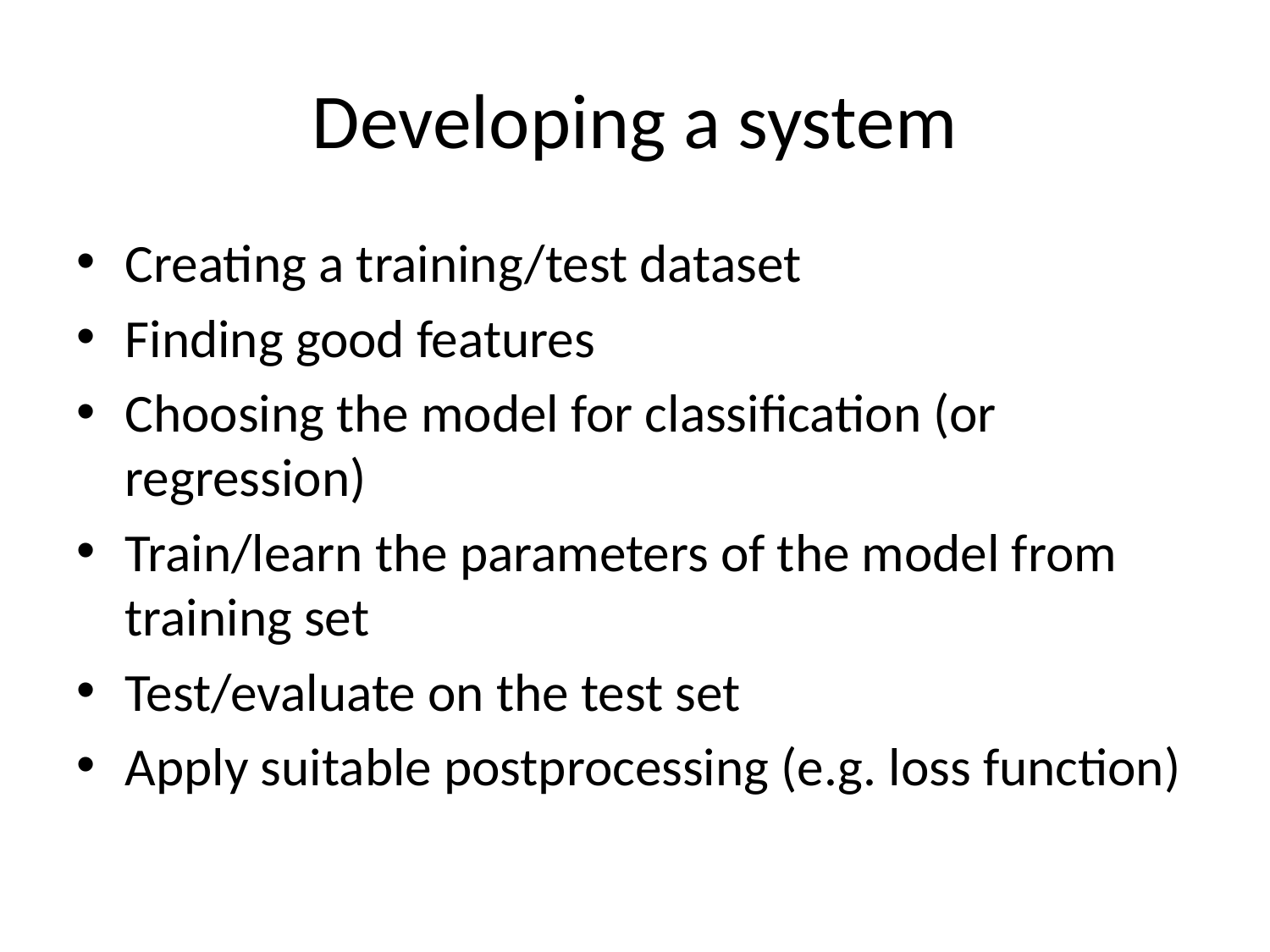

# Developing a system
Creating a training/test dataset
Finding good features
Choosing the model for classification (or regression)
Train/learn the parameters of the model from training set
Test/evaluate on the test set
Apply suitable postprocessing (e.g. loss function)